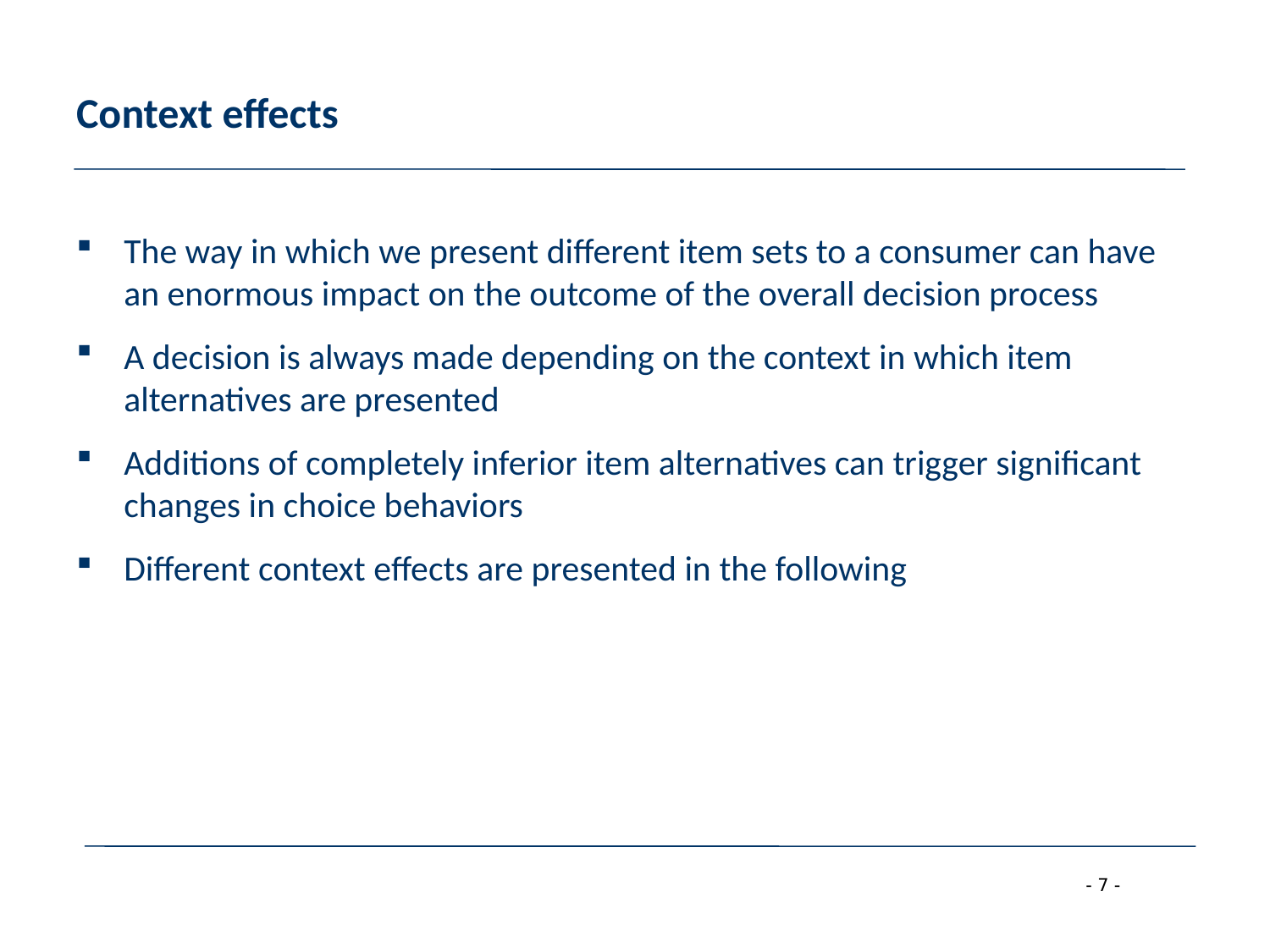

# Context effects
The way in which we present different item sets to a consumer can have an enormous impact on the outcome of the overall decision process
A decision is always made depending on the context in which item alternatives are presented
Additions of completely inferior item alternatives can trigger significant changes in choice behaviors
Different context effects are presented in the following